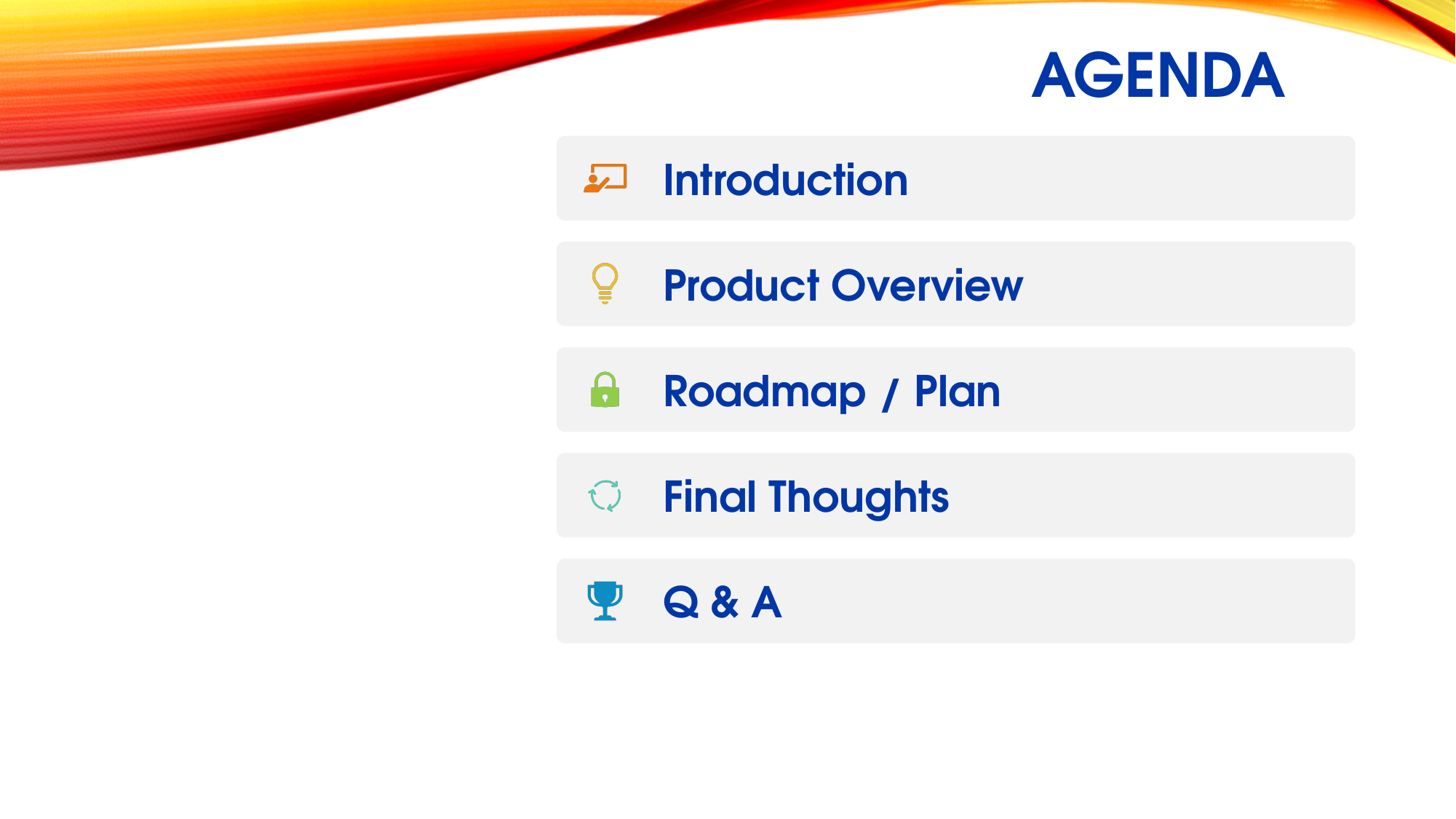

AGENDA
# When you have exhausted all possibilities, remember this you haven’t – Thomas Edison
Introduction
Product Overview
Roadmap / Plan
Final Thoughts
Q & A